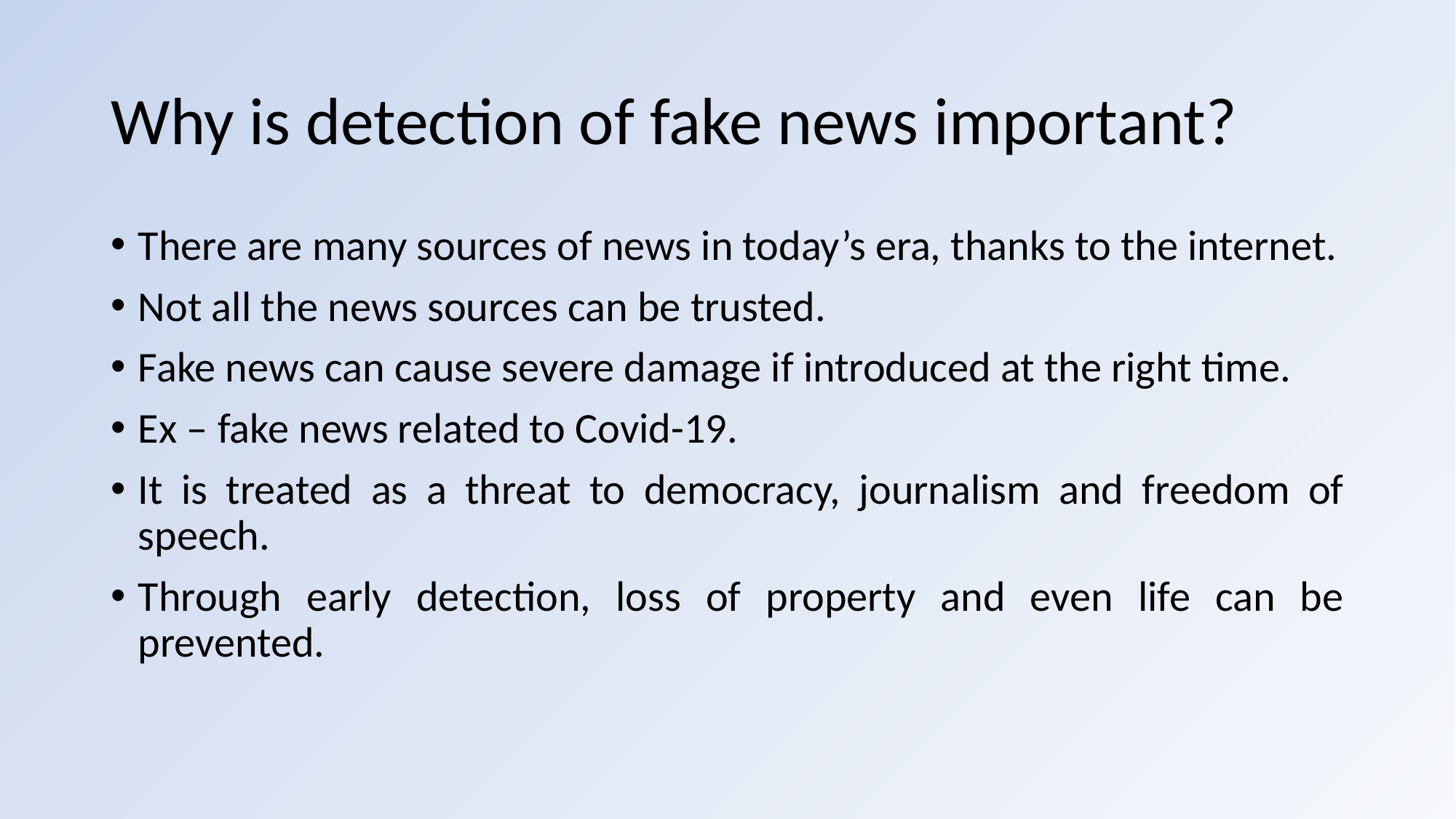

# Why is detection of fake news important?
There are many sources of news in today’s era, thanks to the internet.
Not all the news sources can be trusted.
Fake news can cause severe damage if introduced at the right time.
Ex – fake news related to Covid-19.
It is treated as a threat to democracy, journalism and freedom of speech.
Through early detection, loss of property and even life can be prevented.